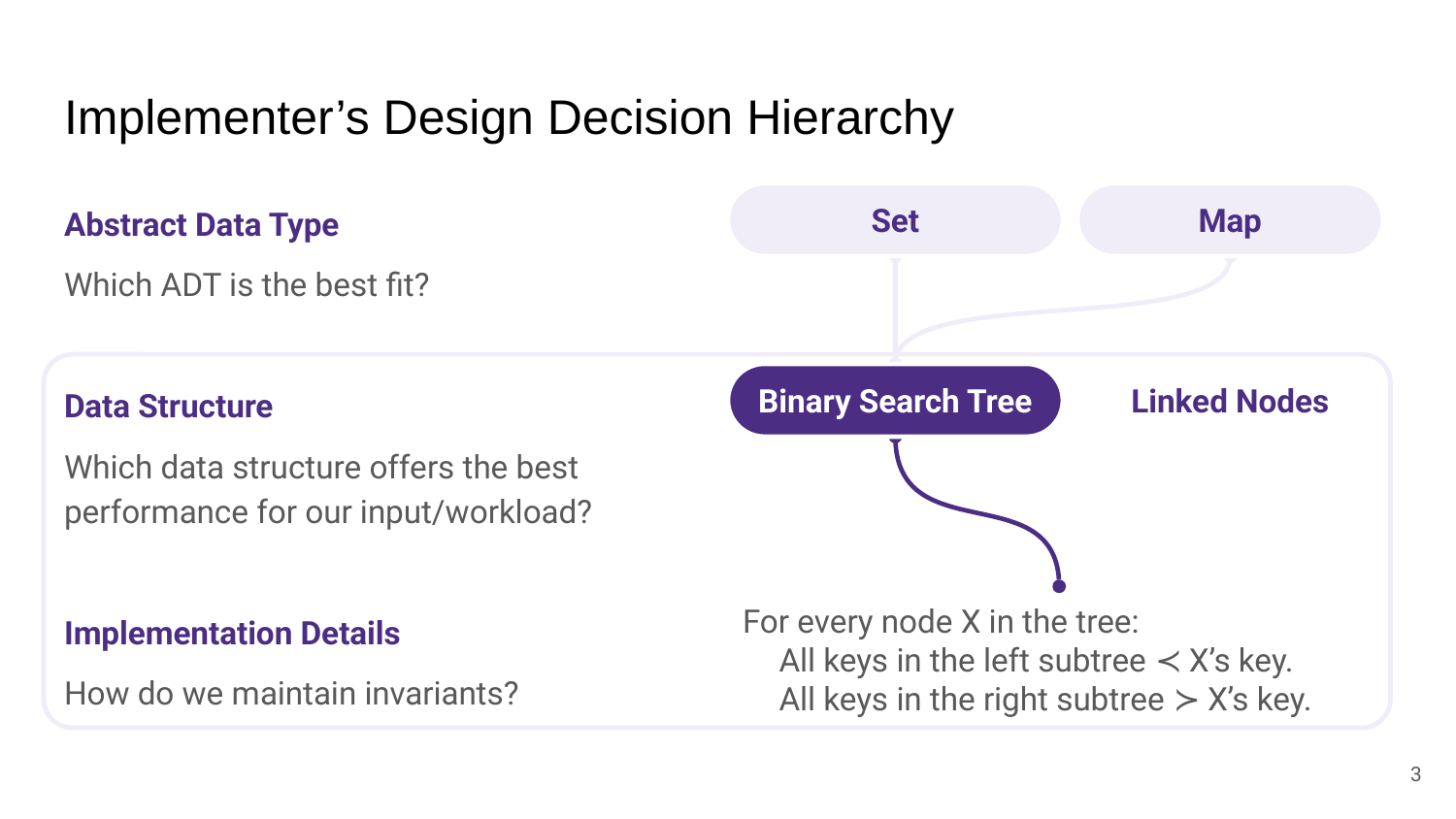

# Implementer’s Design Decision Hierarchy
Abstract Data Type
Which ADT is the best fit?

Data Structure
Which data structure offers the best performance for our input/workload?

Implementation Details
How do we maintain invariants?
Set
Map

Binary Search Tree
Linked Nodes
For every node X in the tree:
All keys in the left subtree ≺ X’s key.
All keys in the right subtree ≻ X’s key.
3